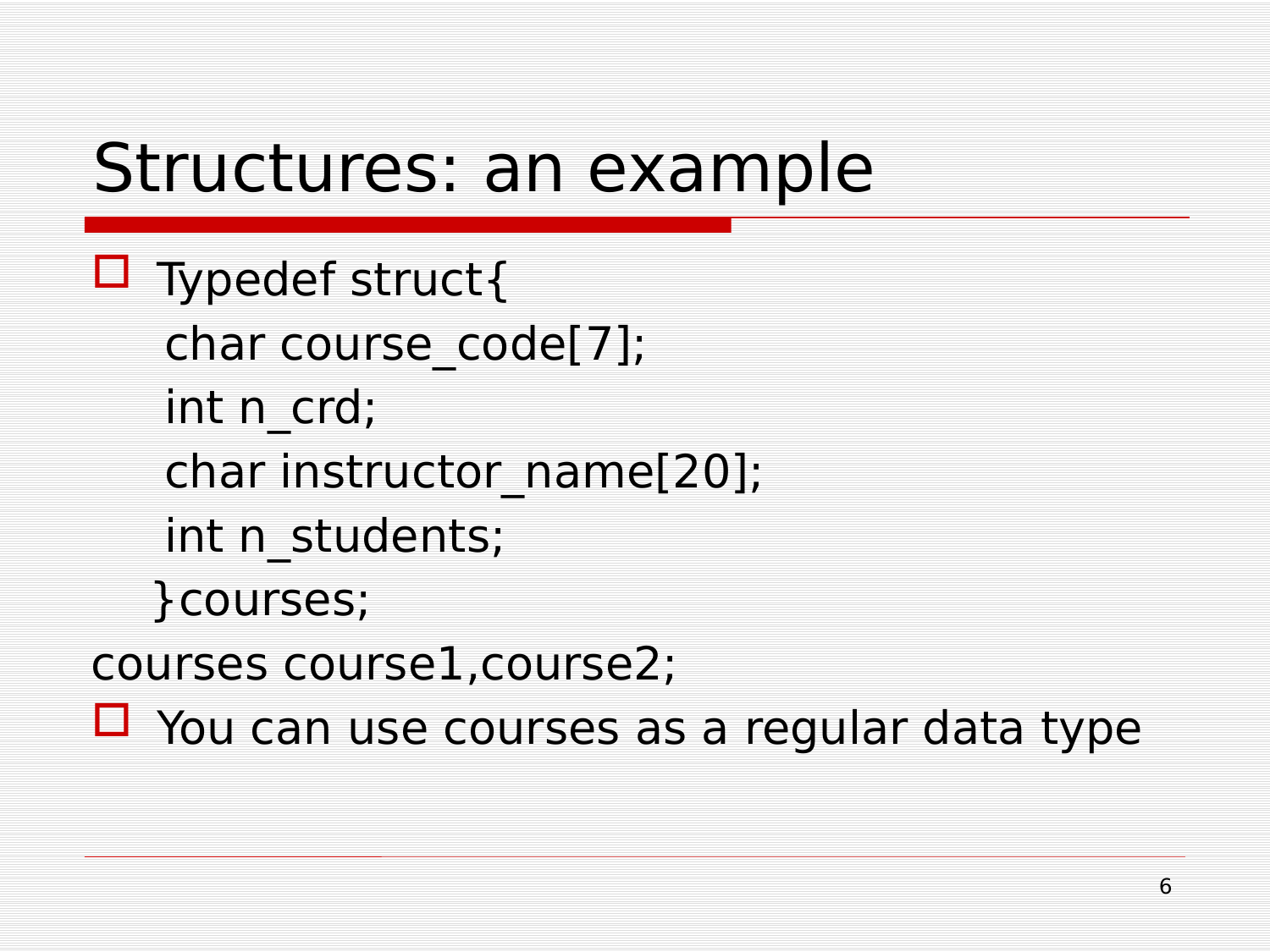

# Structures: an example
Typedef struct{
     char course_code[7];
     int n_crd;
     char instructor_name[20];
     int n_students;
    }courses;
courses course1,course2;
You can use courses as a regular data type
6